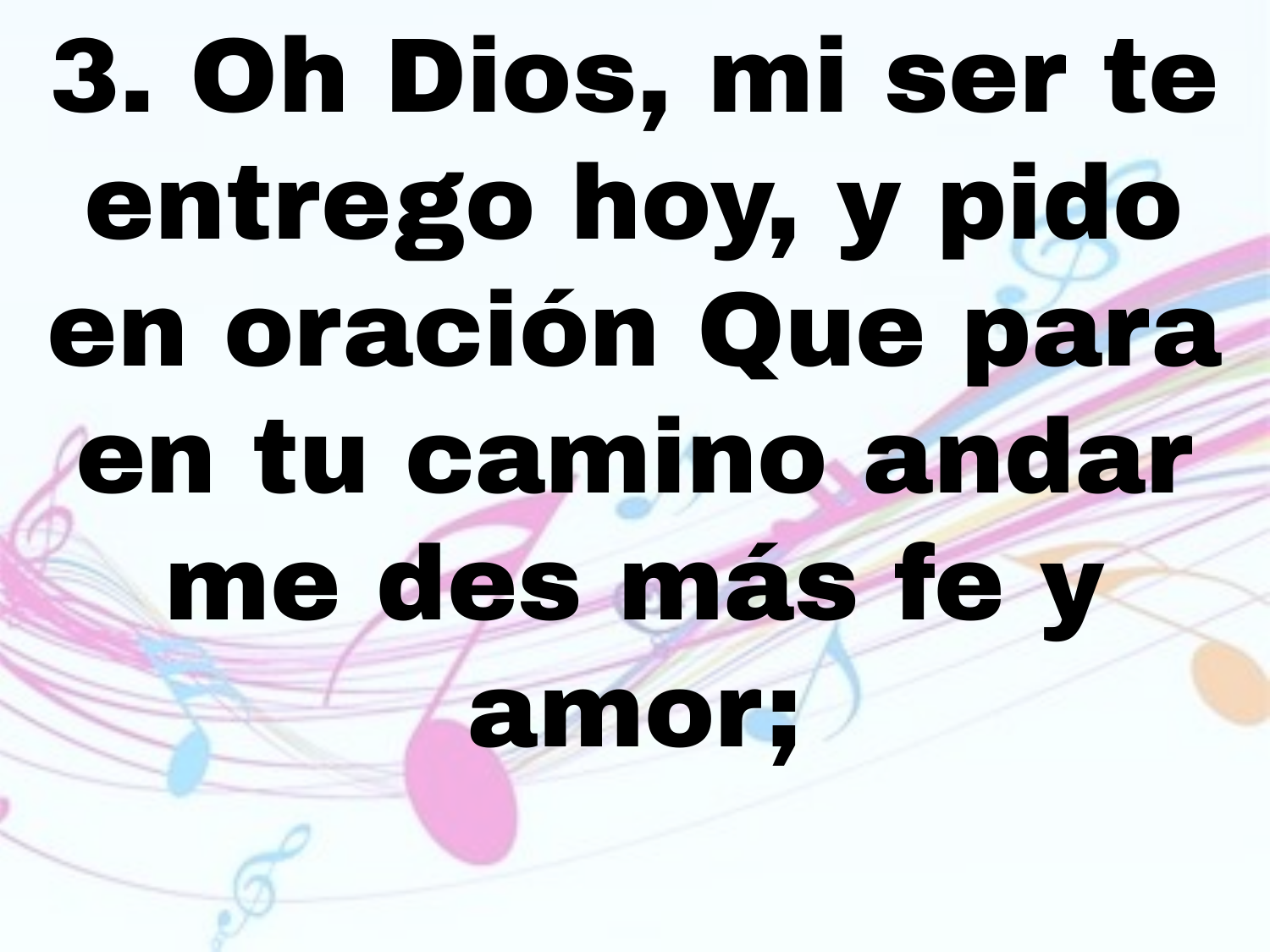

3. Oh Dios, mi ser te entrego hoy, y pido en oración Que para en tu camino andar me des más fe y amor;